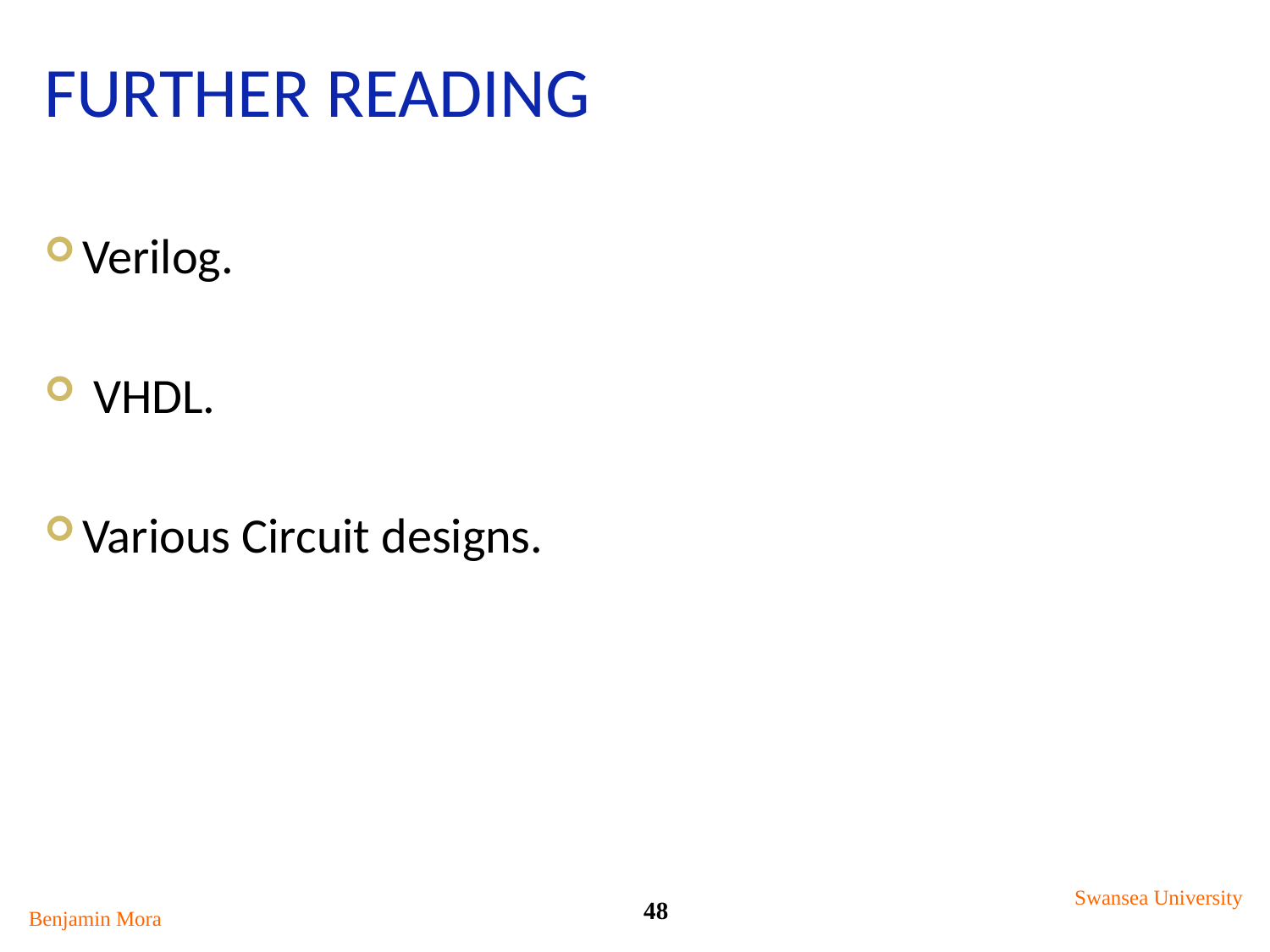

# Further Reading

Verilog.

 VHDL.

Various Circuit designs.

Swansea University
48
Benjamin Mora